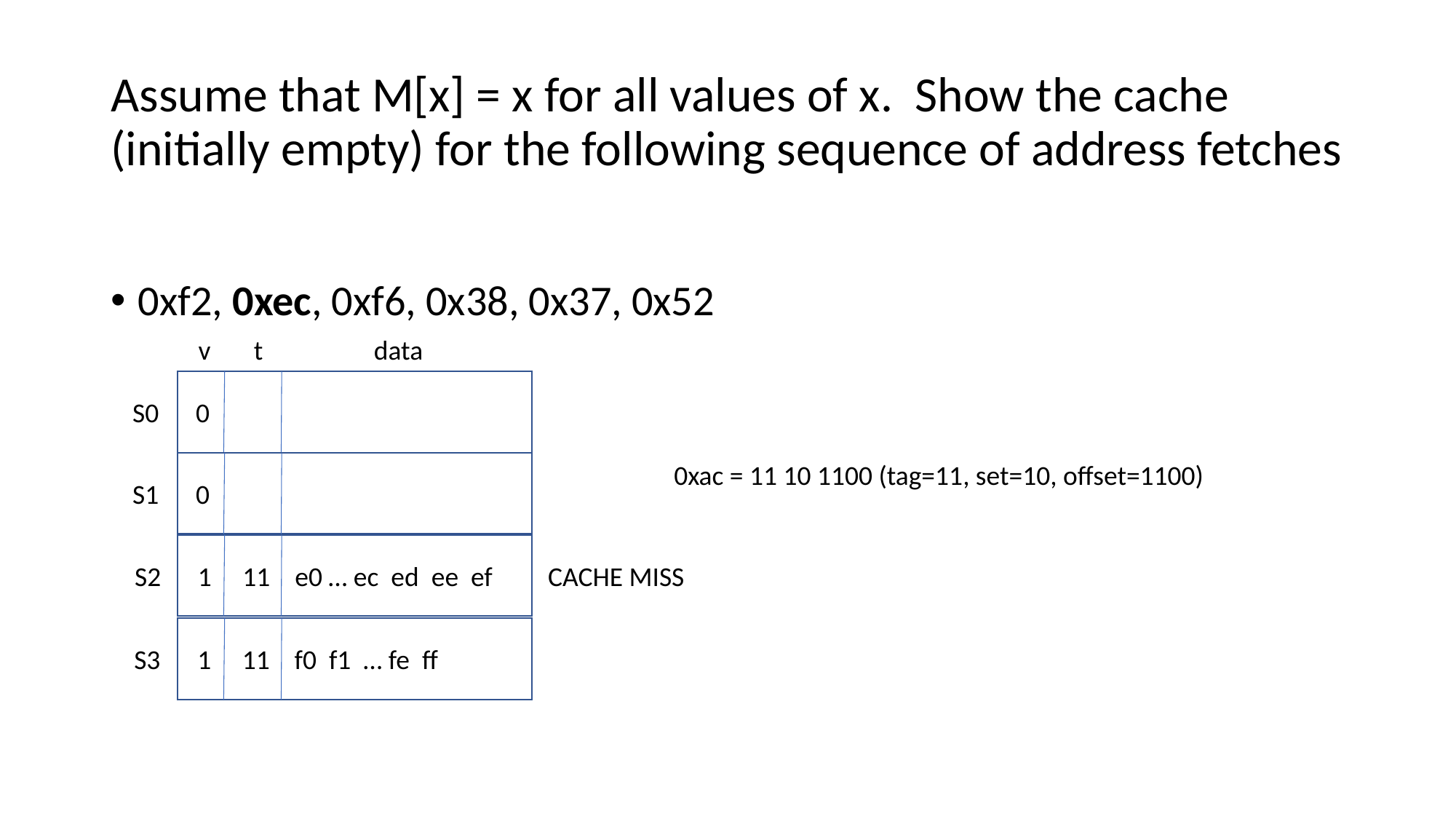

# Assume that M[x] = x for all values of x.  Show the cache (initially empty) for the following sequence of address fetches
0xf2, 0xec, 0xf6, 0x38, 0x37, 0x52
v       t                  data

S0      0

0xac = 11 10 1100 (tag=11, set=10, offset=1100)
S1      0

S2      1     11    e0 … ec  ed  ee  ef         CACHE MISS

S3      1     11    f0  f1  … fe  ff